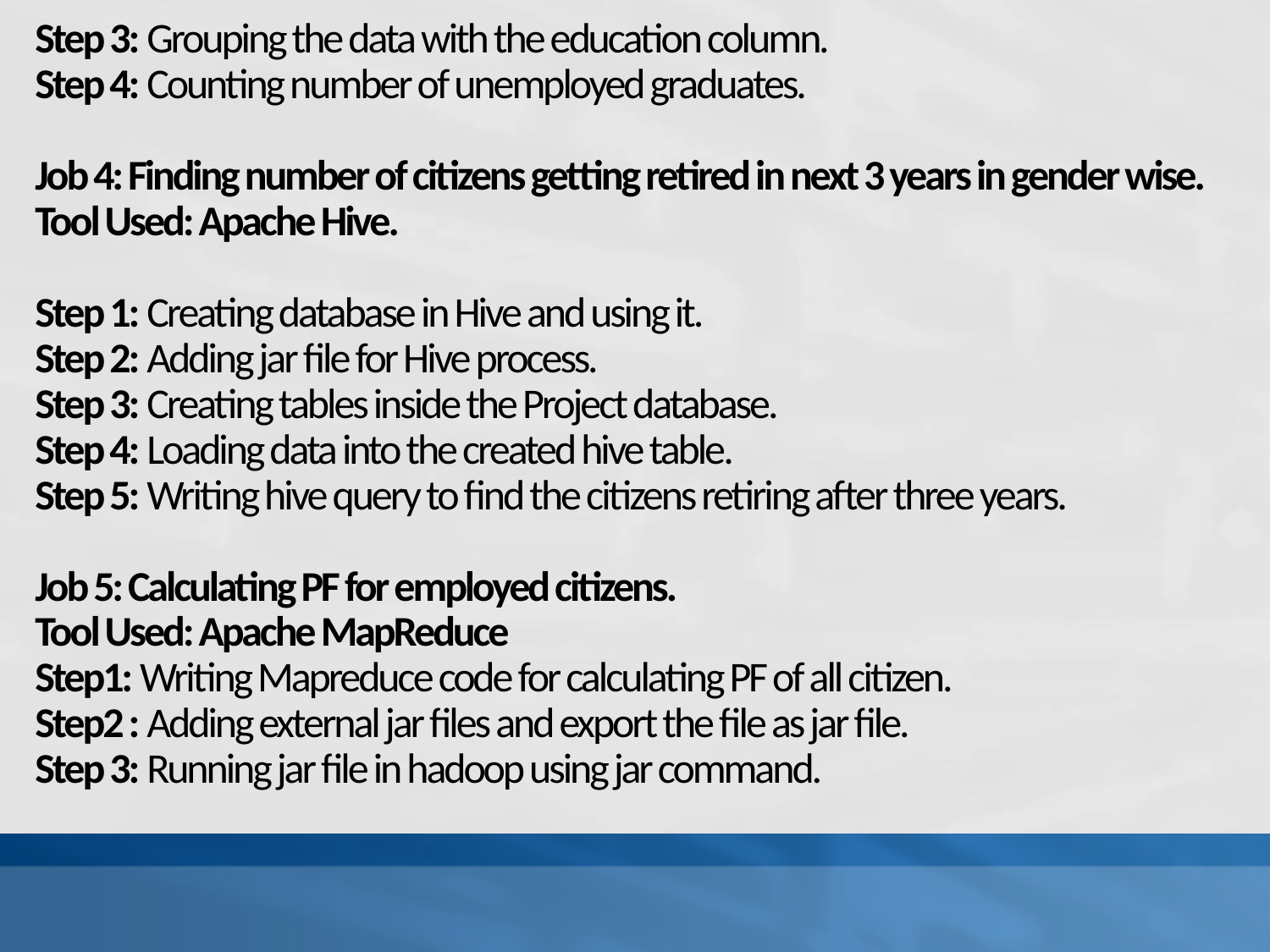

# Step 3: Grouping the data with the education column. Step 4: Counting number of unemployed graduates. Job 4: Finding number of citizens getting retired in next 3 years in gender wise. Tool Used: Apache Hive. Step 1: Creating database in Hive and using it. Step 2: Adding jar file for Hive process. Step 3: Creating tables inside the Project database. Step 4: Loading data into the created hive table. Step 5: Writing hive query to find the citizens retiring after three years. Job 5: Calculating PF for employed citizens. Tool Used: Apache MapReduce Step1: Writing Mapreduce code for calculating PF of all citizen. Step2 : Adding external jar files and export the file as jar file. Step 3: Running jar file in hadoop using jar command.